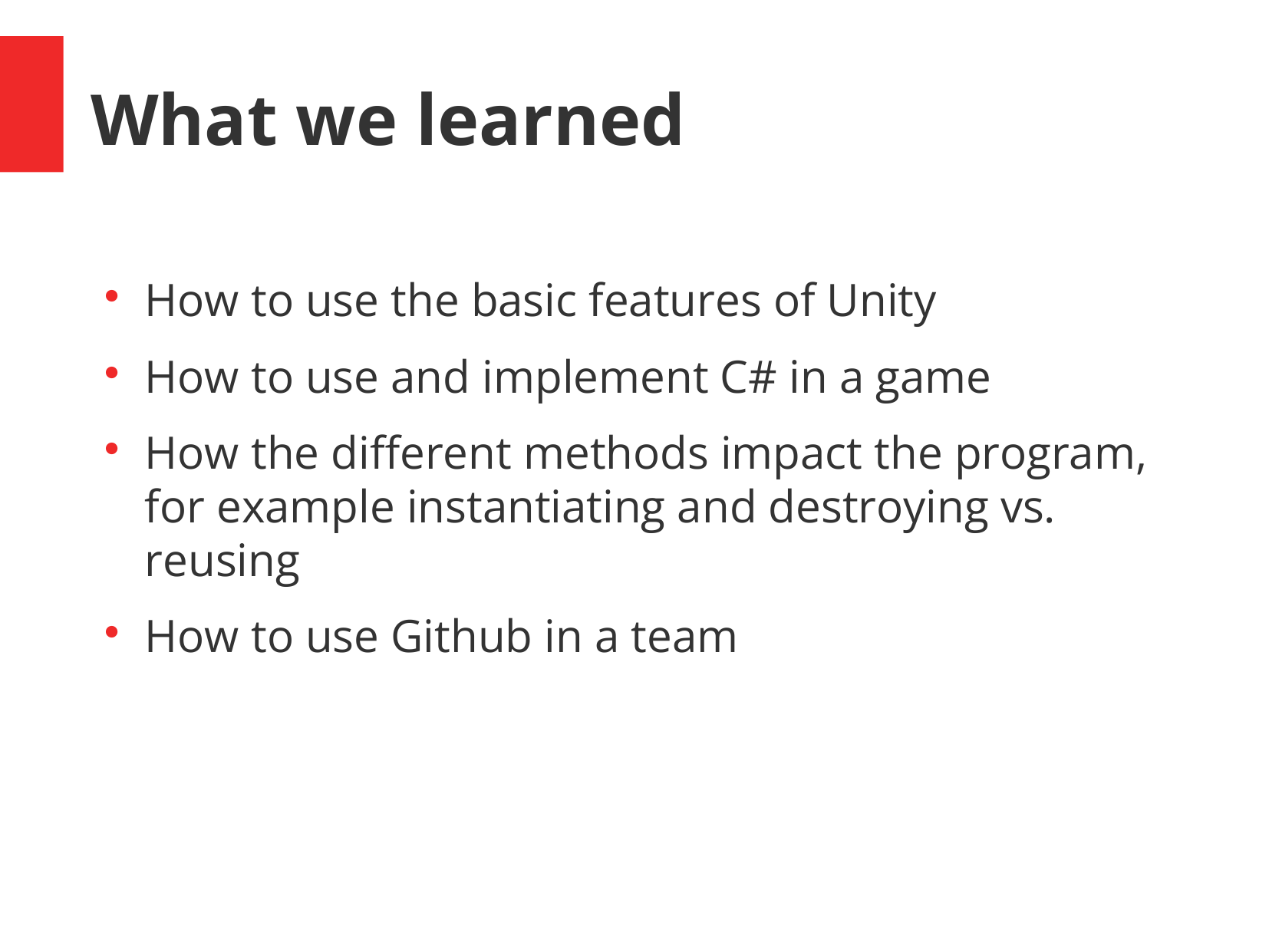

What we learned
How to use the basic features of Unity
How to use and implement C# in a game
How the different methods impact the program, for example instantiating and destroying vs. reusing
How to use Github in a team